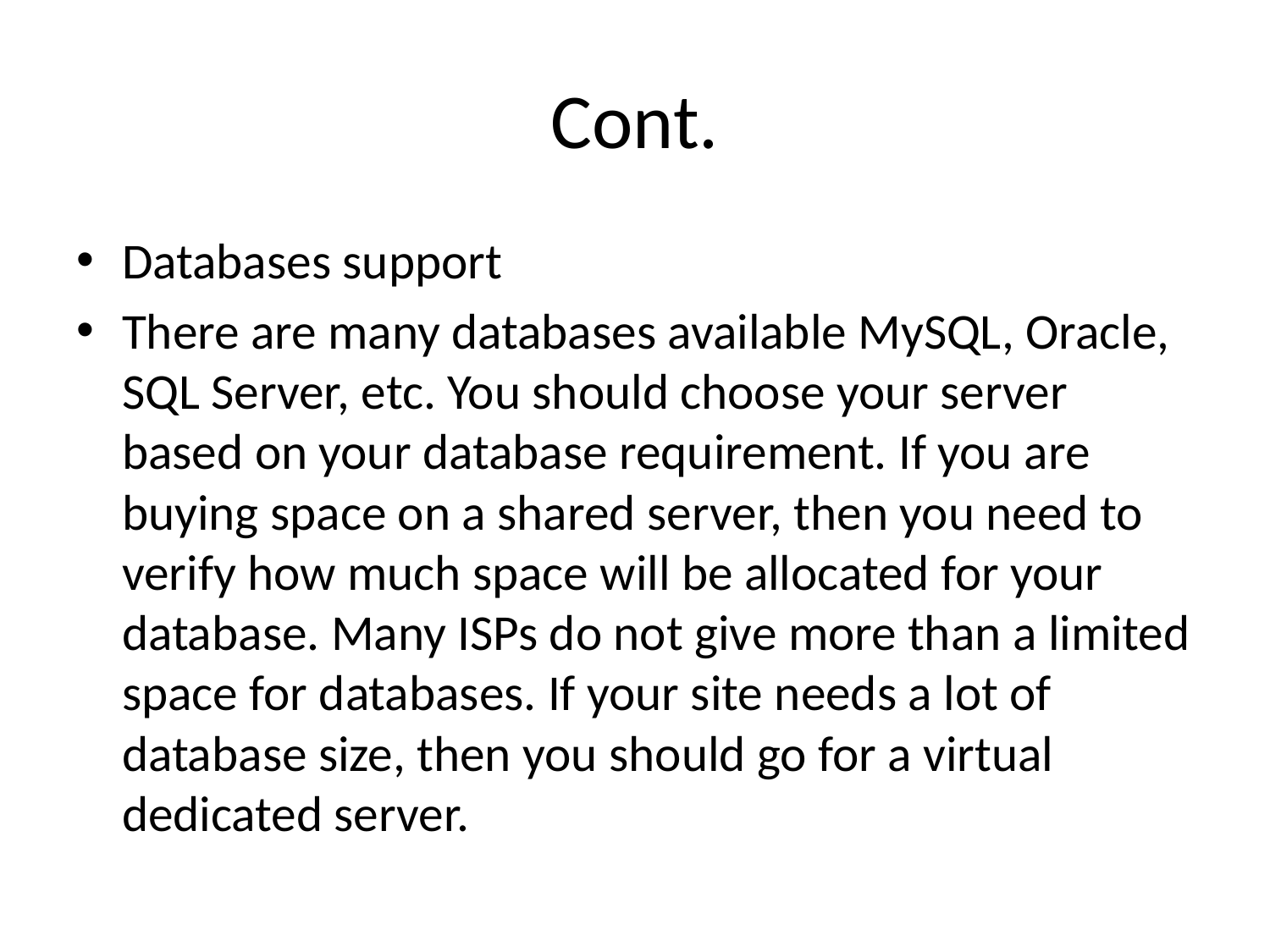

# Cont.
Databases support
There are many databases available MySQL, Oracle, SQL Server, etc. You should choose your server based on your database requirement. If you are buying space on a shared server, then you need to verify how much space will be allocated for your database. Many ISPs do not give more than a limited space for databases. If your site needs a lot of database size, then you should go for a virtual dedicated server.